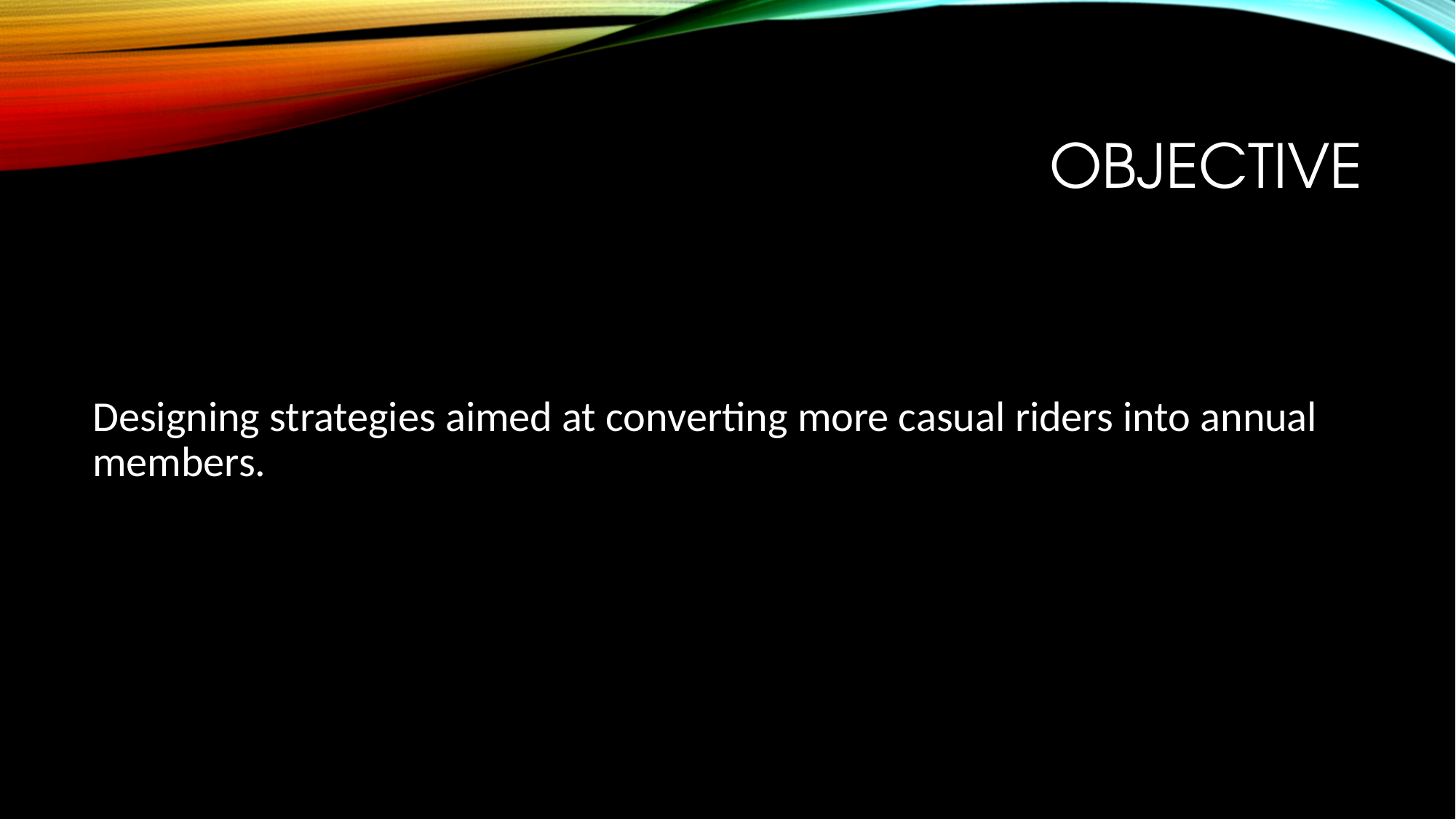

# objective

Designing strategies aimed at converting more casual riders into annual members.